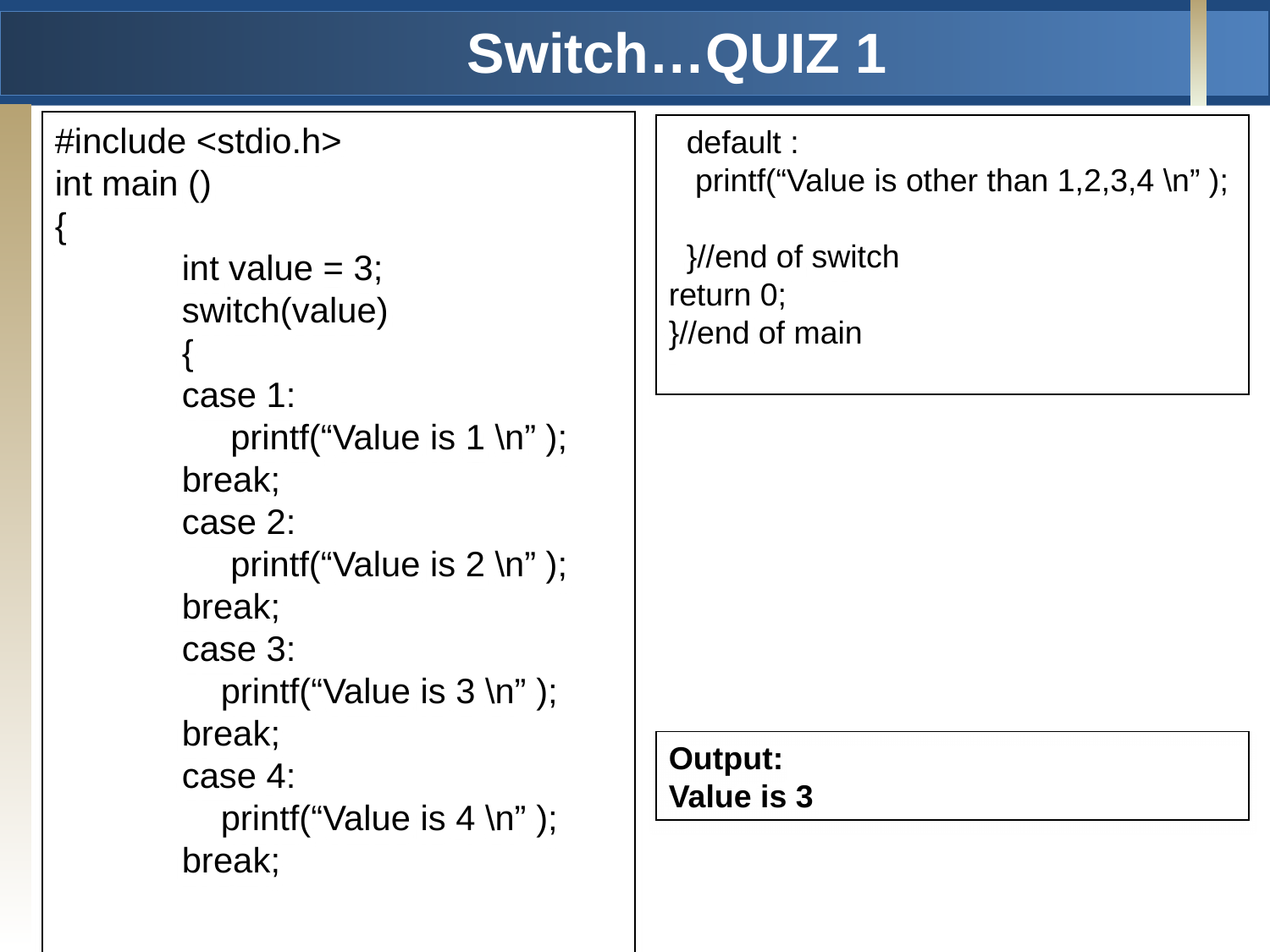

# Switch…QUIZ 1
#include <stdio.h>
int main ()
{
	int value = 3;
	switch(value)
	{
	case 1:
	     printf(“Value is 1 \n” );
	break;
	case 2:
	     printf(“Value is 2 \n” );
	break;
	case 3:
	    printf(“Value is 3 \n” );
	break;
	case 4:
	    printf(“Value is 4 \n” );
	break;
  default :
   printf(“Value is other than 1,2,3,4 \n” );
  }//end of switch
return 0;
}//end of main

Output:
Value is 3